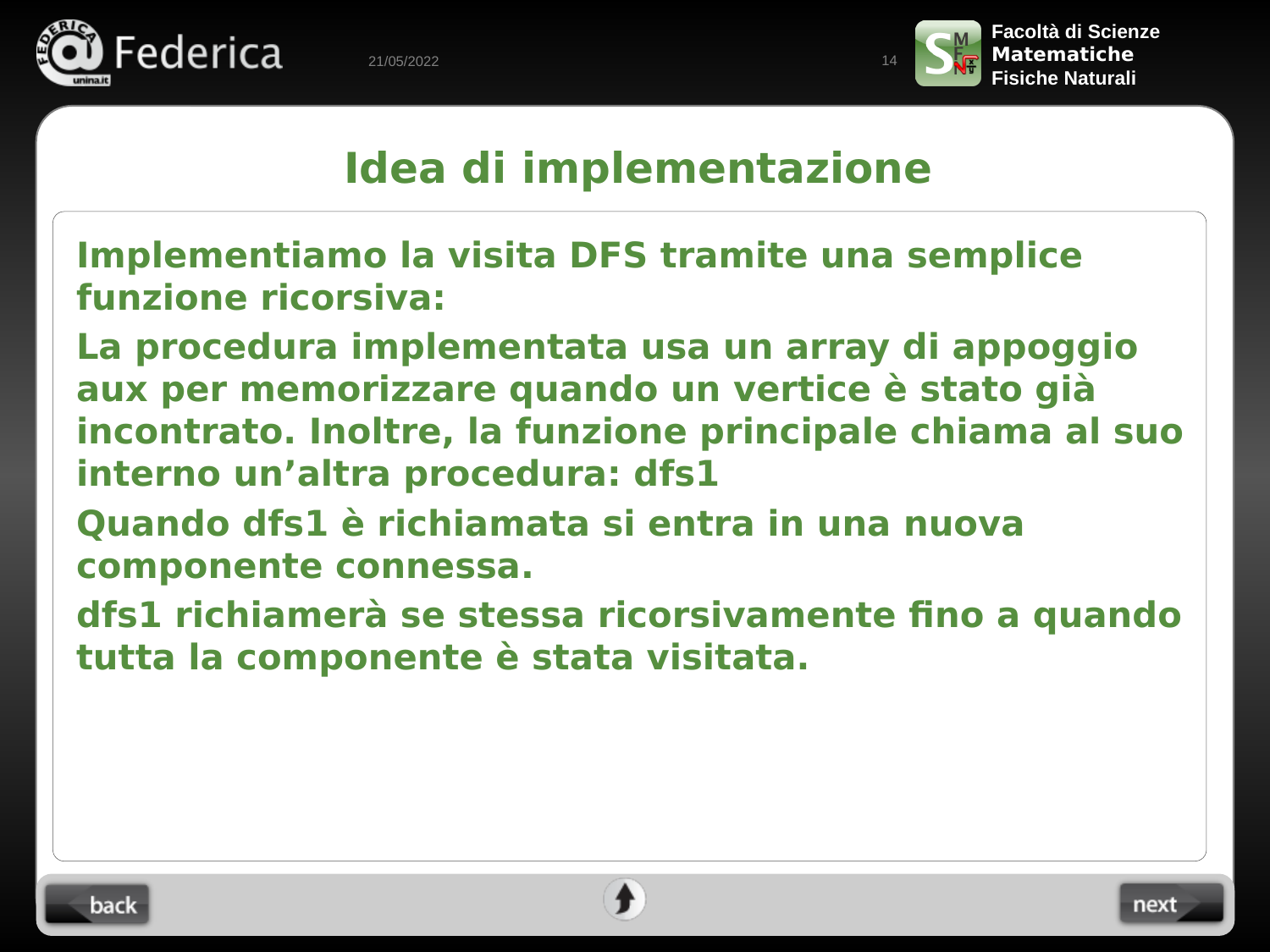

14
21/05/2022
# Idea di implementazione

Implementiamo la visita DFS tramite una semplice funzione ricorsiva:
La procedura implementata usa un array di appoggio aux per memorizzare quando un vertice è stato già incontrato. Inoltre, la funzione principale chiama al suo interno un’altra procedura: dfs1
Quando dfs1 è richiamata si entra in una nuova componente connessa.
dfs1 richiamerà se stessa ricorsivamente fino a quando tutta la componente è stata visitata.